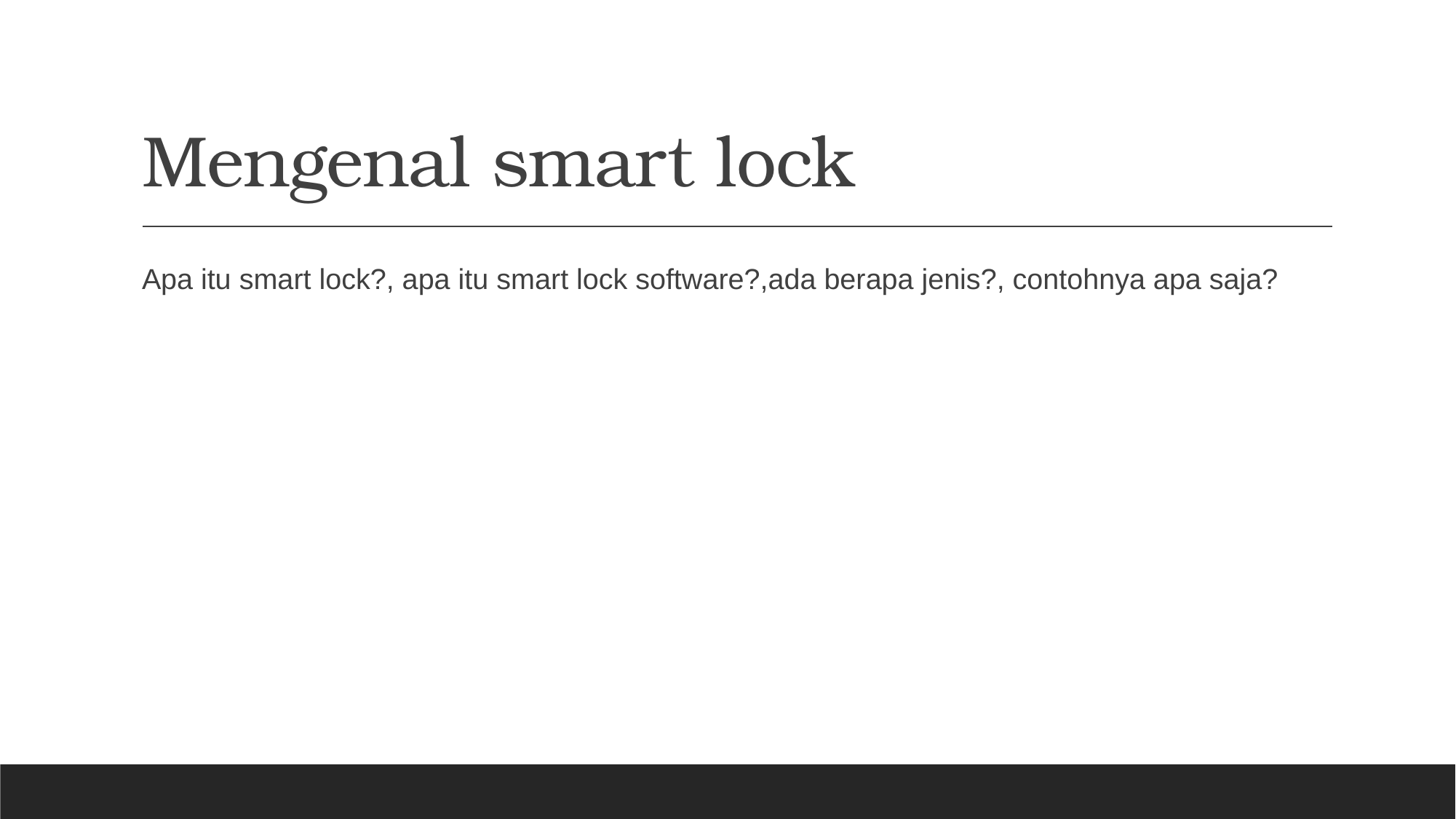

# Mengenal smart lock
Apa itu smart lock?, apa itu smart lock software?,ada berapa jenis?, contohnya apa saja?